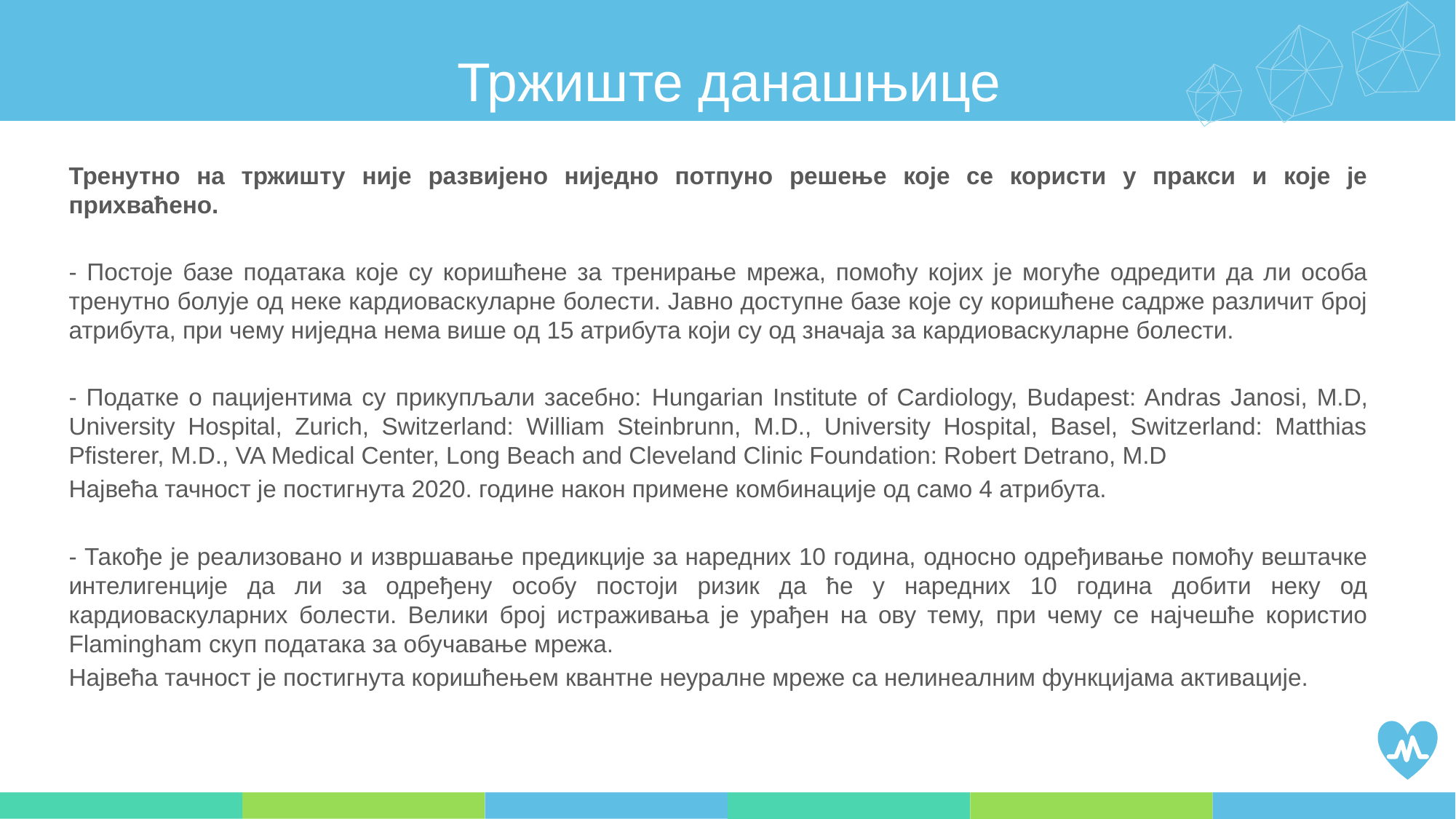

Тржиште данашњице
Тренутно на тржишту није развијено ниједно потпуно решење које се користи у пракси и које је прихваћено.

- Постоје базе података које су коришћене за тренирање мрежа, помоћу којих је могуће одредити да ли особа тренутно болује од неке кардиоваскуларне болести. Јавно доступне базе које су коришћене садрже различит број атрибута, при чему ниједна нема више од 15 атрибута који су од значаја за кардиоваскуларне болести.

- Податке о пацијентима су прикупљали засебно: Hungarian Institute of Cardiology, Budapest: Andras Janosi, M.D, University Hospital, Zurich, Switzerland: William Steinbrunn, M.D., University Hospital, Basel, Switzerland: Matthias Pfisterer, M.D., VA Medical Center, Long Beach and Cleveland Clinic Foundation: Robert Detrano, M.D
Највећа тачност је постигнута 2020. године након примене комбинације од само 4 атрибута.

- Такође је реализовано и извршавање предикције за наредних 10 година, односно одређивање помоћу вештачке интелигенције да ли за одређену особу постоји ризик да ће у наредних 10 година добити неку од кардиоваскуларних болести. Велики број истраживања је урађен на ову тему, при чему се најчешће користио Flamingham скуп података за обучавање мрежа.
Највећа тачност је постигнута коришћењем квантне неуралне мреже са нелинеалним функцијама активације.